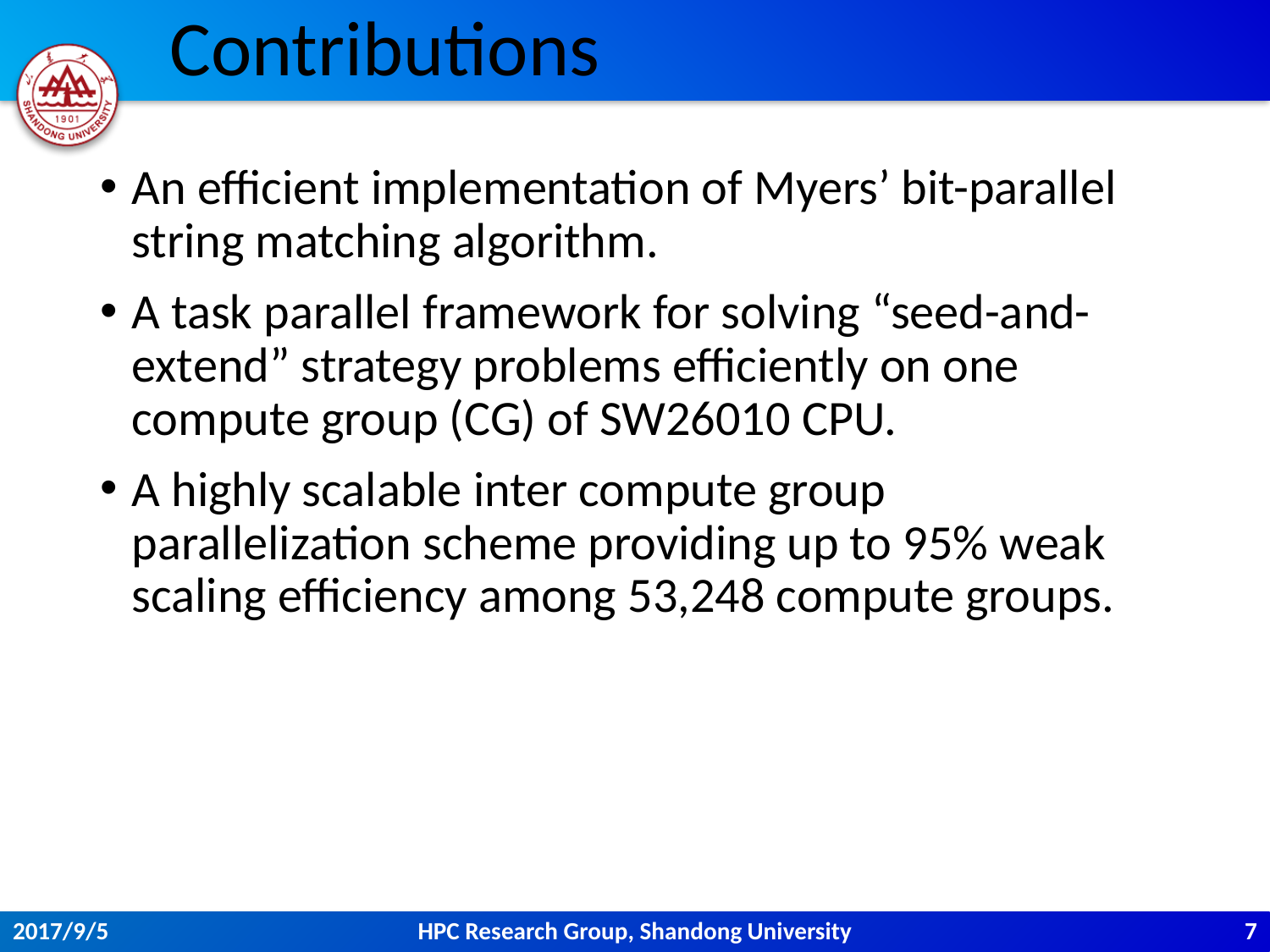

# Contributions
An efficient implementation of Myers’ bit-parallel string matching algorithm.
A task parallel framework for solving “seed-and-extend” strategy problems efficiently on one compute group (CG) of SW26010 CPU.
A highly scalable inter compute group parallelization scheme providing up to 95% weak scaling efficiency among 53,248 compute groups.
HPC Research Group, Shandong University
7
2017/9/5